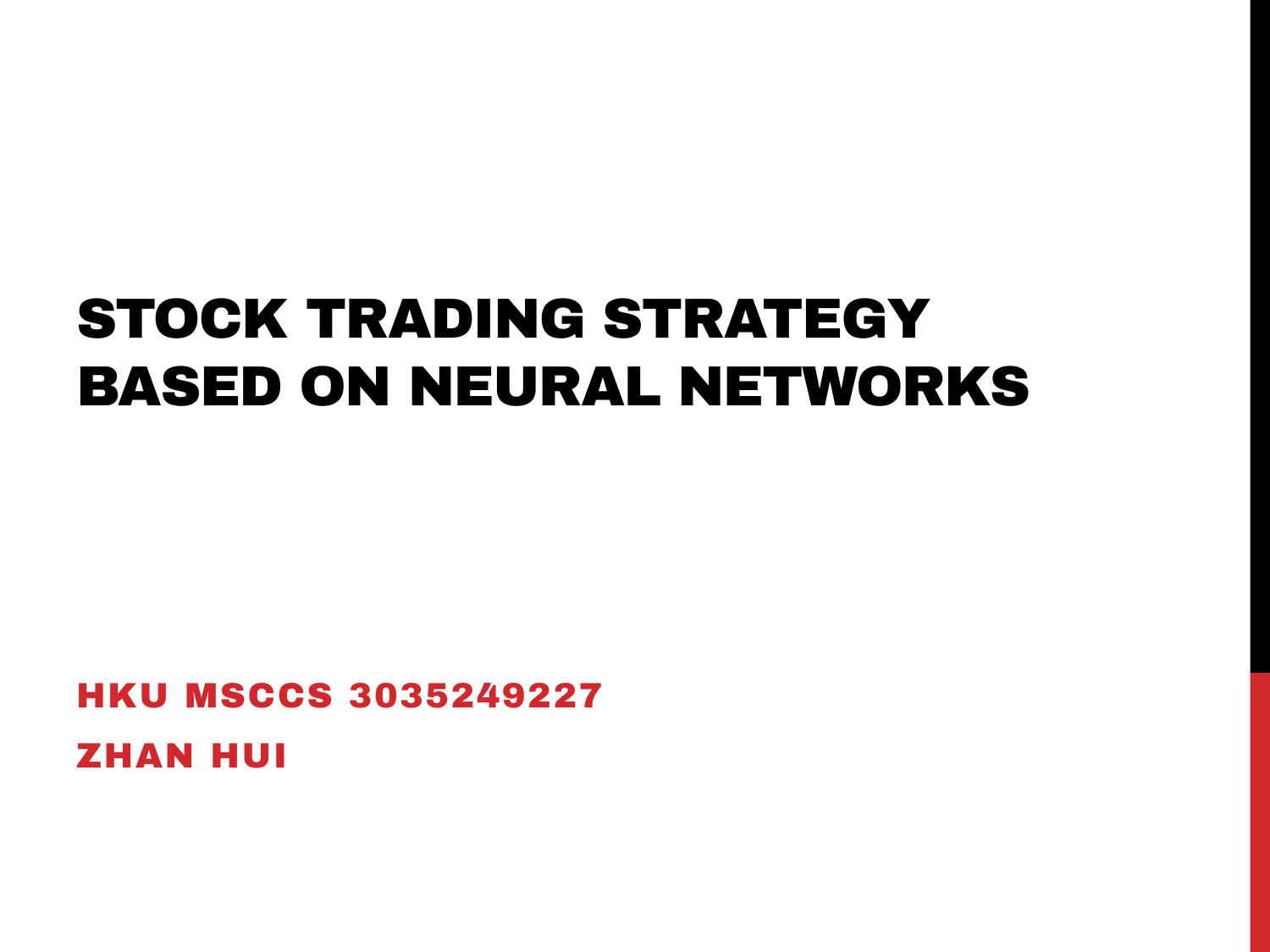

# Stock trading strategy based on Neural networks
HKU Msccs 3035249227
ZHAN Hui